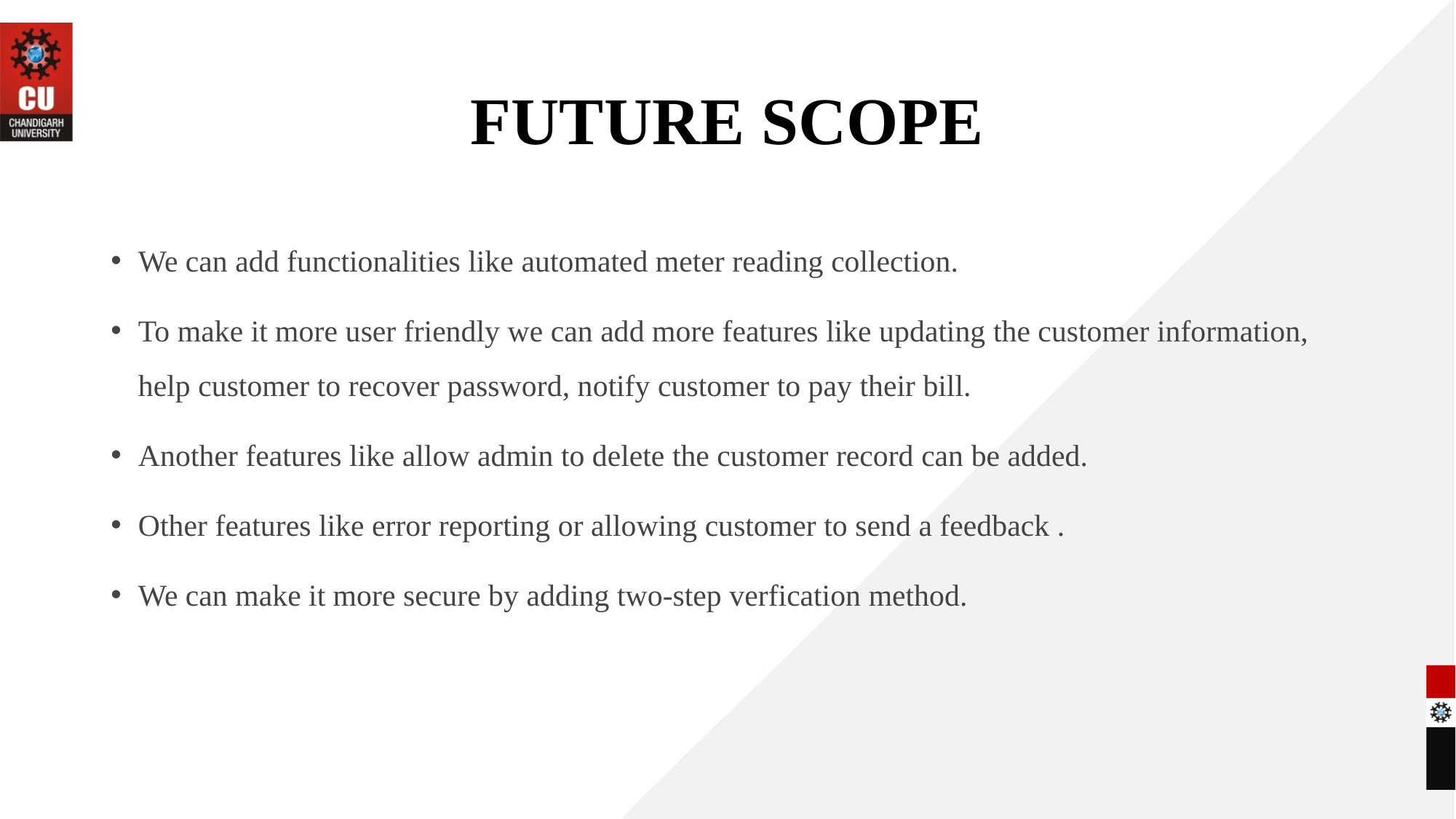

# FUTURE SCOPE
We can add functionalities like automated meter reading collection.
To make it more user friendly we can add more features like updating the customer information, help customer to recover password, notify customer to pay their bill.
Another features like allow admin to delete the customer record can be added.
Other features like error reporting or allowing customer to send a feedback .
We can make it more secure by adding two-step verfication method.

21